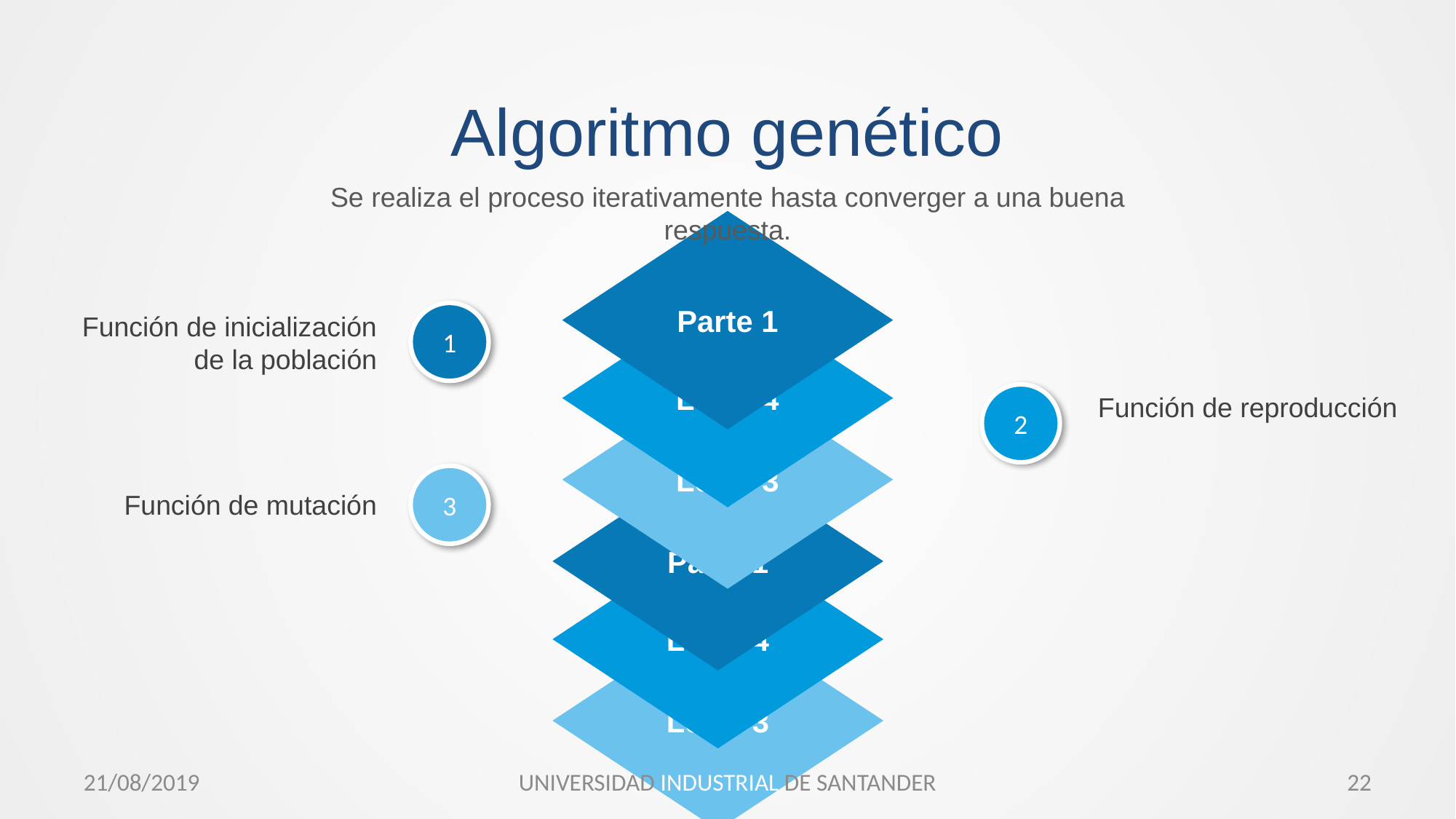

Algoritmo genético
Se realiza el proceso iterativamente hasta converger a una buena respuesta.
Parte 1
Level 4
1
Función de inicialización de la población
Level 3
2
Función de reproducción
Parte 1
3
Función de mutación
Level 4
Level 3
21/08/2019
UNIVERSIDAD INDUSTRIAL DE SANTANDER
22